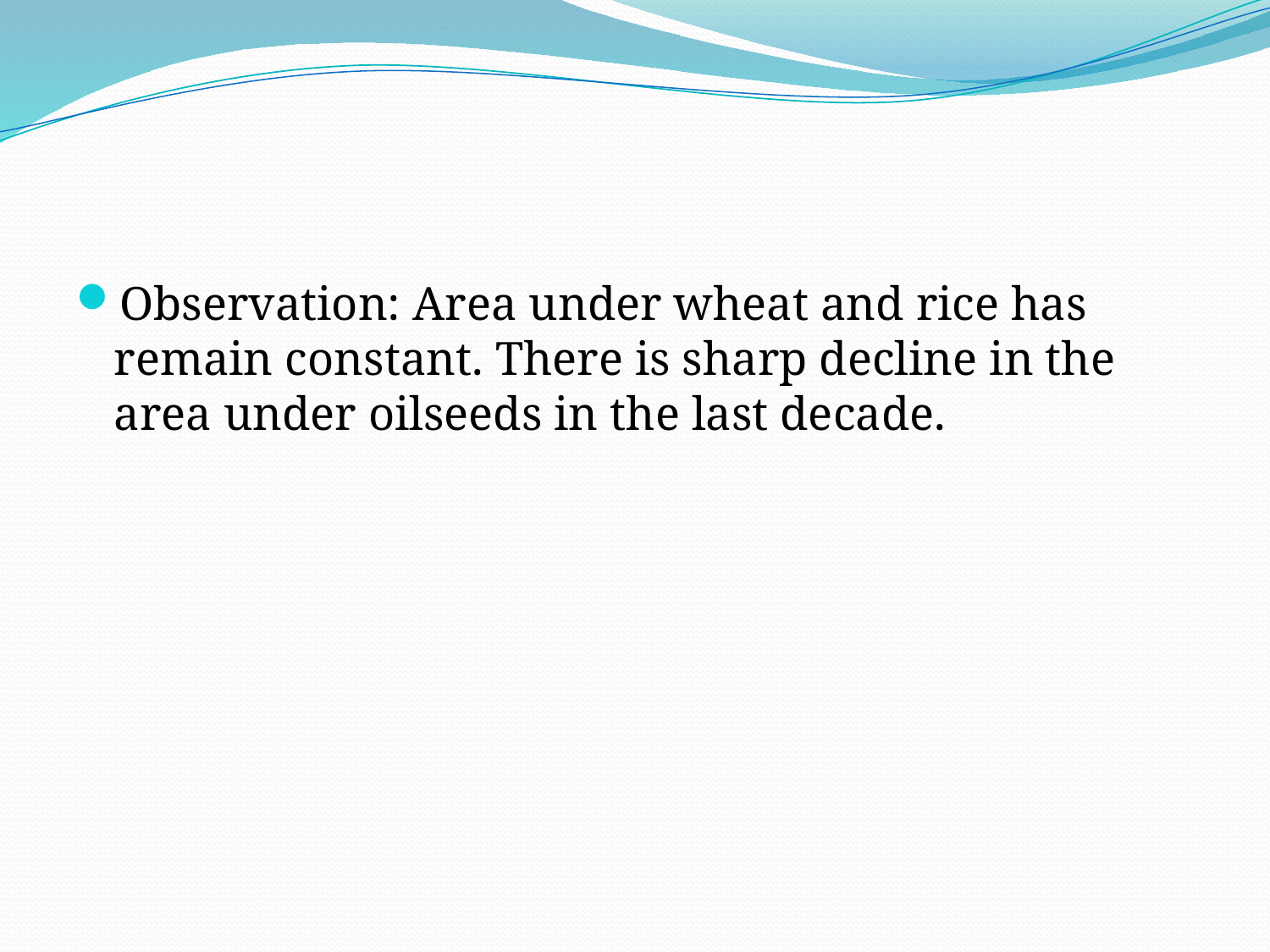

#
Observation: Area under wheat and rice has remain constant. There is sharp decline in the area under oilseeds in the last decade.